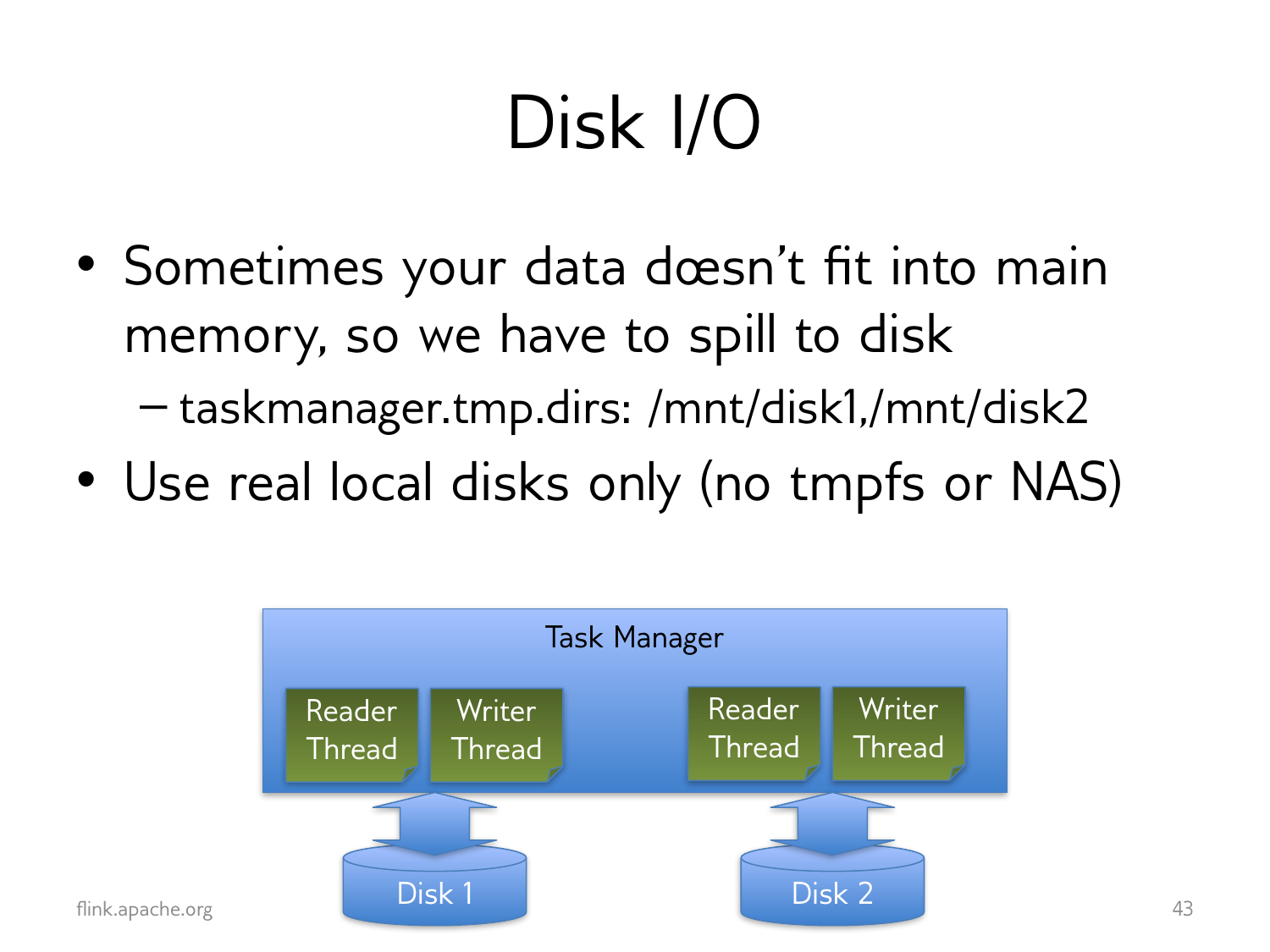

# Disk I/O
Sometimes your data doesn’t fit into main memory, so we have to spill to disk
taskmanager.tmp.dirs: /mnt/disk1,/mnt/disk2
Use real local disks only (no tmpfs or NAS)

Task Manager
Reader Thread
Writer Thread
Reader Thread
Writer Thread

Disk 1
Disk 2
flink.apache.org
43